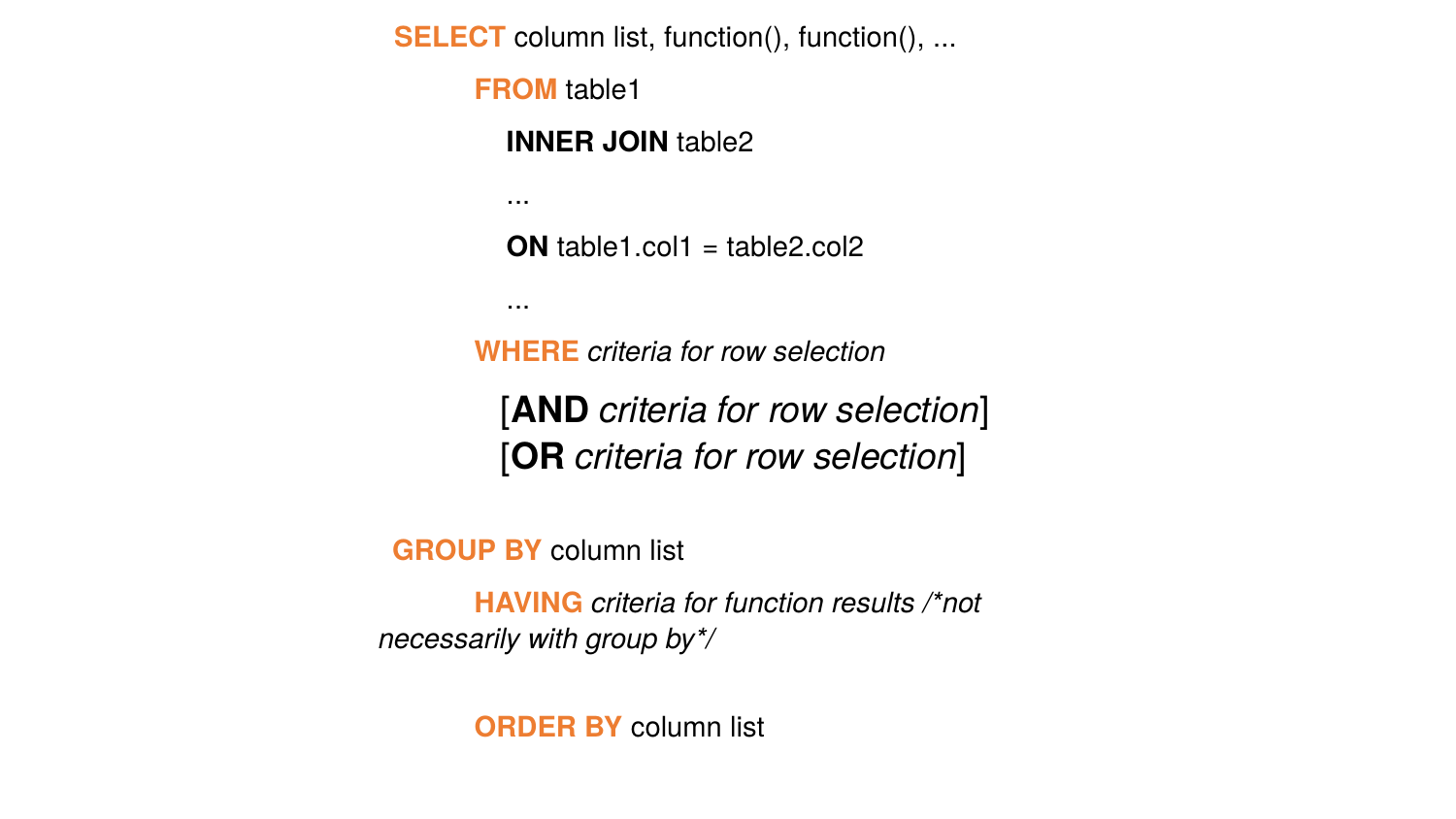

SELECT column list, function(), function(), ...
            FROM table1
                INNER JOIN table2
                ...
                ON table1.col1 = table2.col2
                ...
            WHERE criteria for row selection
            [AND criteria for row selection]
            [OR criteria for row selection]
  GROUP BY column list
            HAVING criteria for function results /*not necessarily with group by*/
           
            ORDER BY column list